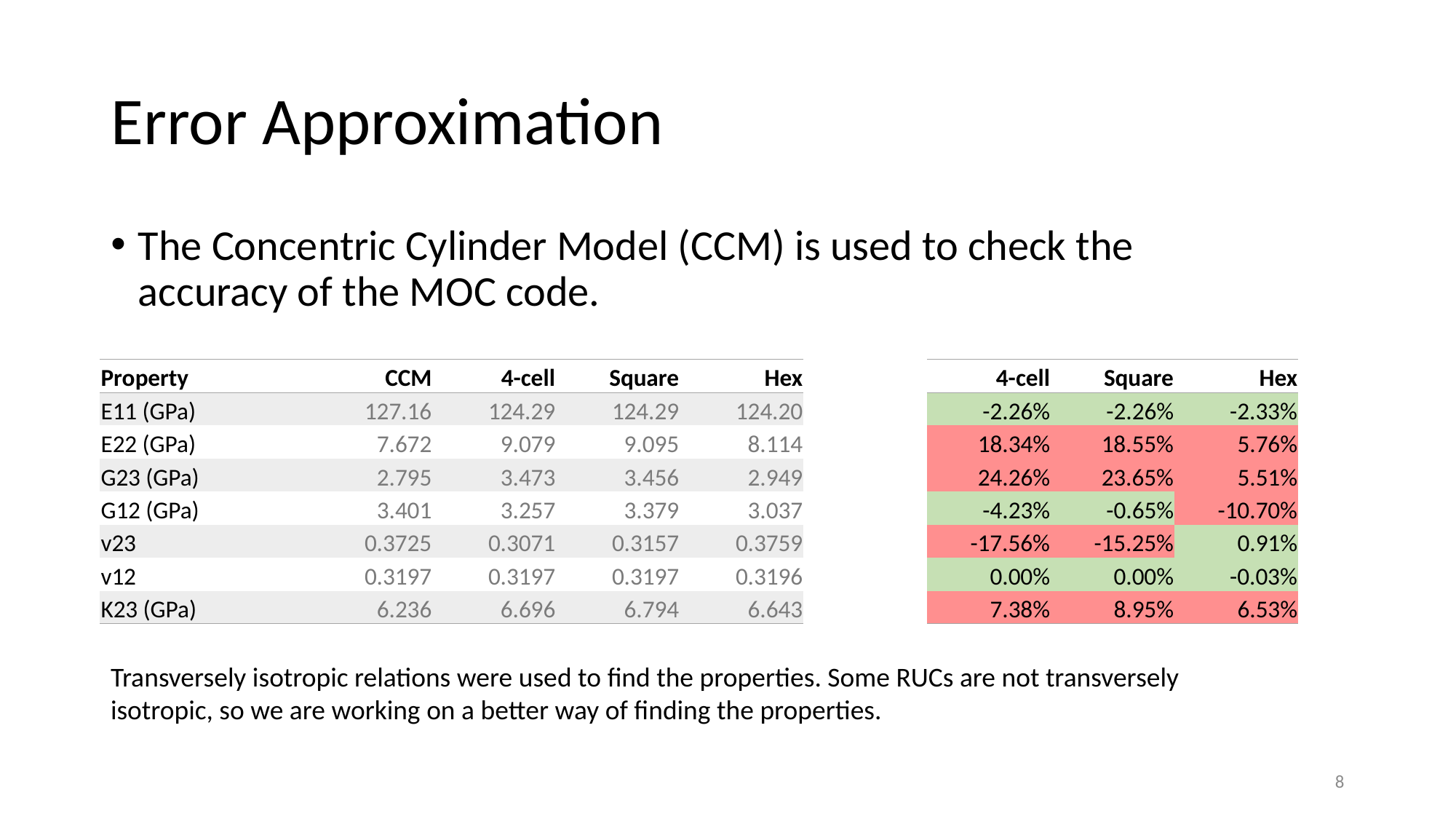

# Error Approximation
The Concentric Cylinder Model (CCM) is used to check the accuracy of the MOC code.

| Property | CCM | 4-cell | Square | Hex |  | 4-cell | Square | Hex |
| --- | --- | --- | --- | --- | --- | --- | --- | --- |
| E11 (GPa) | 127.16 | 124.29 | 124.29 | 124.20 |  | -2.26% | -2.26% | -2.33% |
| E22 (GPa) | 7.672 | 9.079 | 9.095 | 8.114 |  | 18.34% | 18.55% | 5.76% |
| G23 (GPa) | 2.795 | 3.473 | 3.456 | 2.949 |  | 24.26% | 23.65% | 5.51% |
| G12 (GPa) | 3.401 | 3.257 | 3.379 | 3.037 |  | -4.23% | -0.65% | -10.70% |
| v23 | 0.3725 | 0.3071 | 0.3157 | 0.3759 |  | -17.56% | -15.25% | 0.91% |
| v12 | 0.3197 | 0.3197 | 0.3197 | 0.3196 |  | 0.00% | 0.00% | -0.03% |
| K23 (GPa) | 6.236 | 6.696 | 6.794 | 6.643 |  | 7.38% | 8.95% | 6.53% |
Transversely isotropic relations were used to find the properties. Some RUCs are not transversely isotropic, so we are working on a better way of finding the properties.
8